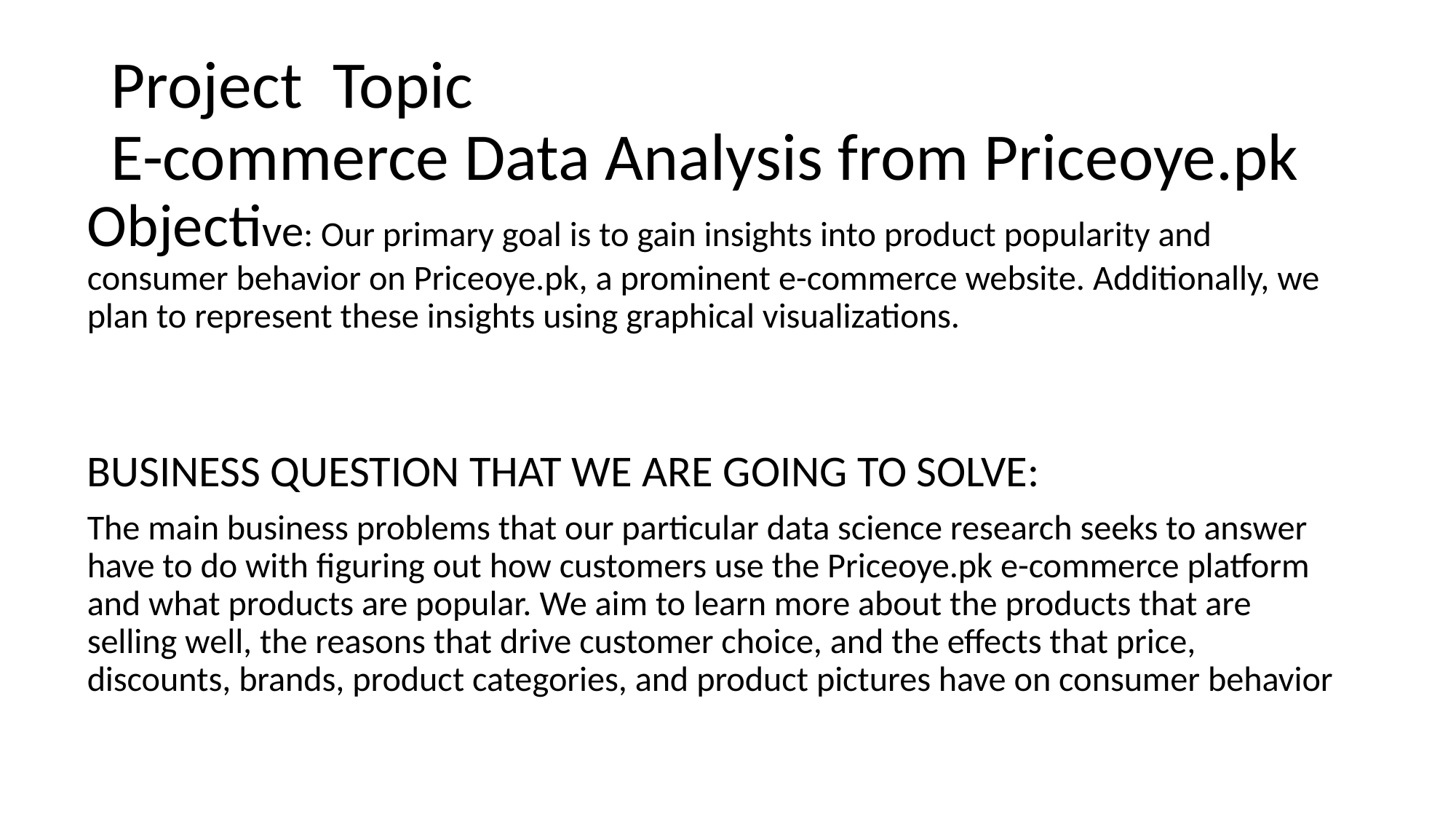

# Project  Topic E-commerce Data Analysis from Priceoye.pk
Objective: Our primary goal is to gain insights into product popularity and consumer behavior on Priceoye.pk, a prominent e-commerce website. Additionally, we plan to represent these insights using graphical visualizations.

BUSINESS QUESTION THAT WE ARE GOING TO SOLVE:
The main business problems that our particular data science research seeks to answer have to do with figuring out how customers use the Priceoye.pk e-commerce platform and what products are popular. We aim to learn more about the products that are selling well, the reasons that drive customer choice, and the effects that price, discounts, brands, product categories, and product pictures have on consumer behavior